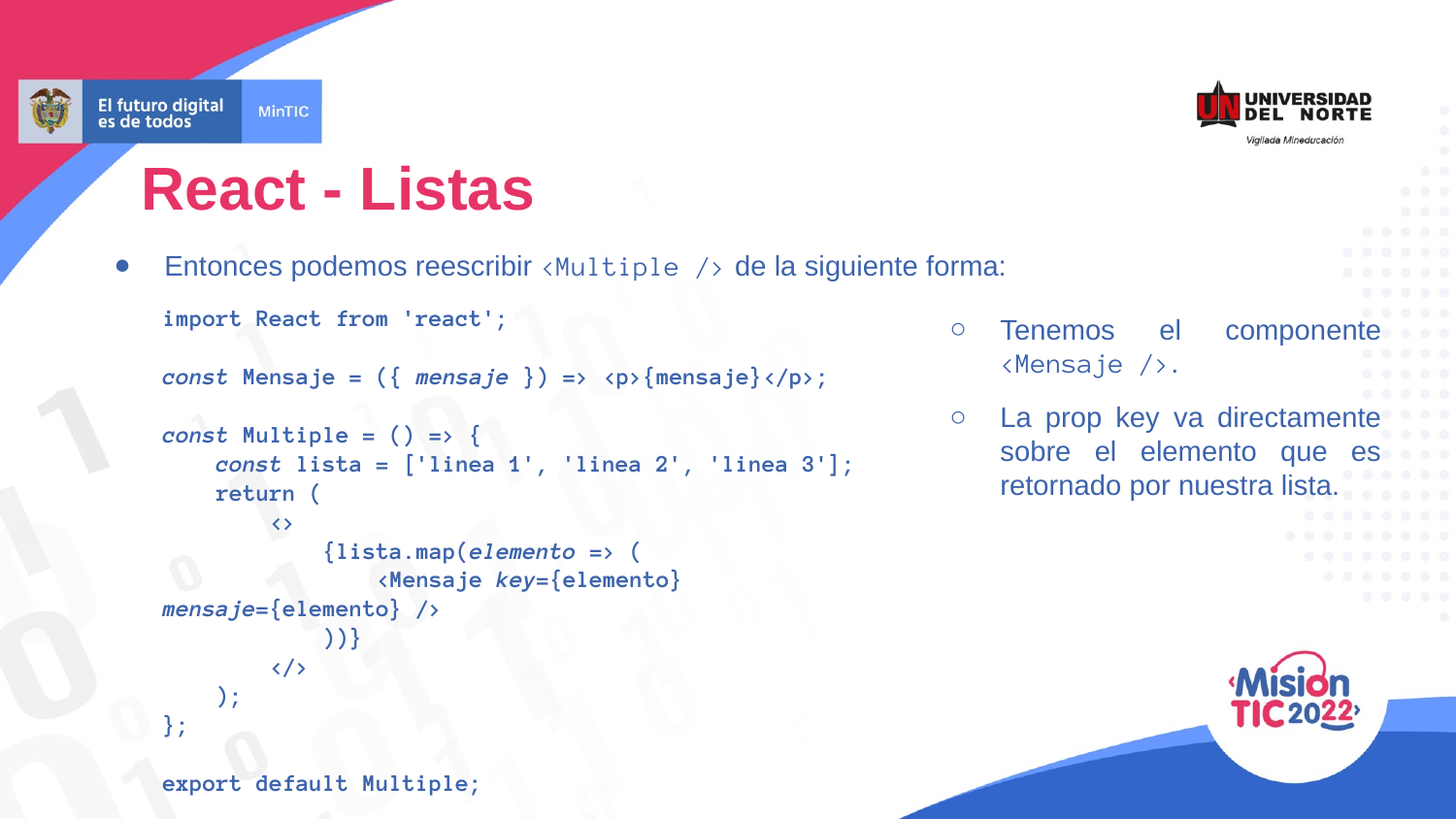

React - Listas
Entonces podemos reescribir <Multiple /> de la siguiente forma:
import React from 'react';

const Mensaje = ({ mensaje }) => <p>{mensaje}</p>;

const Multiple = () => {
    const lista = ['linea 1', 'linea 2', 'linea 3'];
    return (
        <>
            {lista.map(elemento => (
                <Mensaje key={elemento} mensaje={elemento} />
            ))}
        </>
    );
};

export default Multiple;
Tenemos el componente <Mensaje />.
La prop key va directamente sobre el elemento que es retornado por nuestra lista.